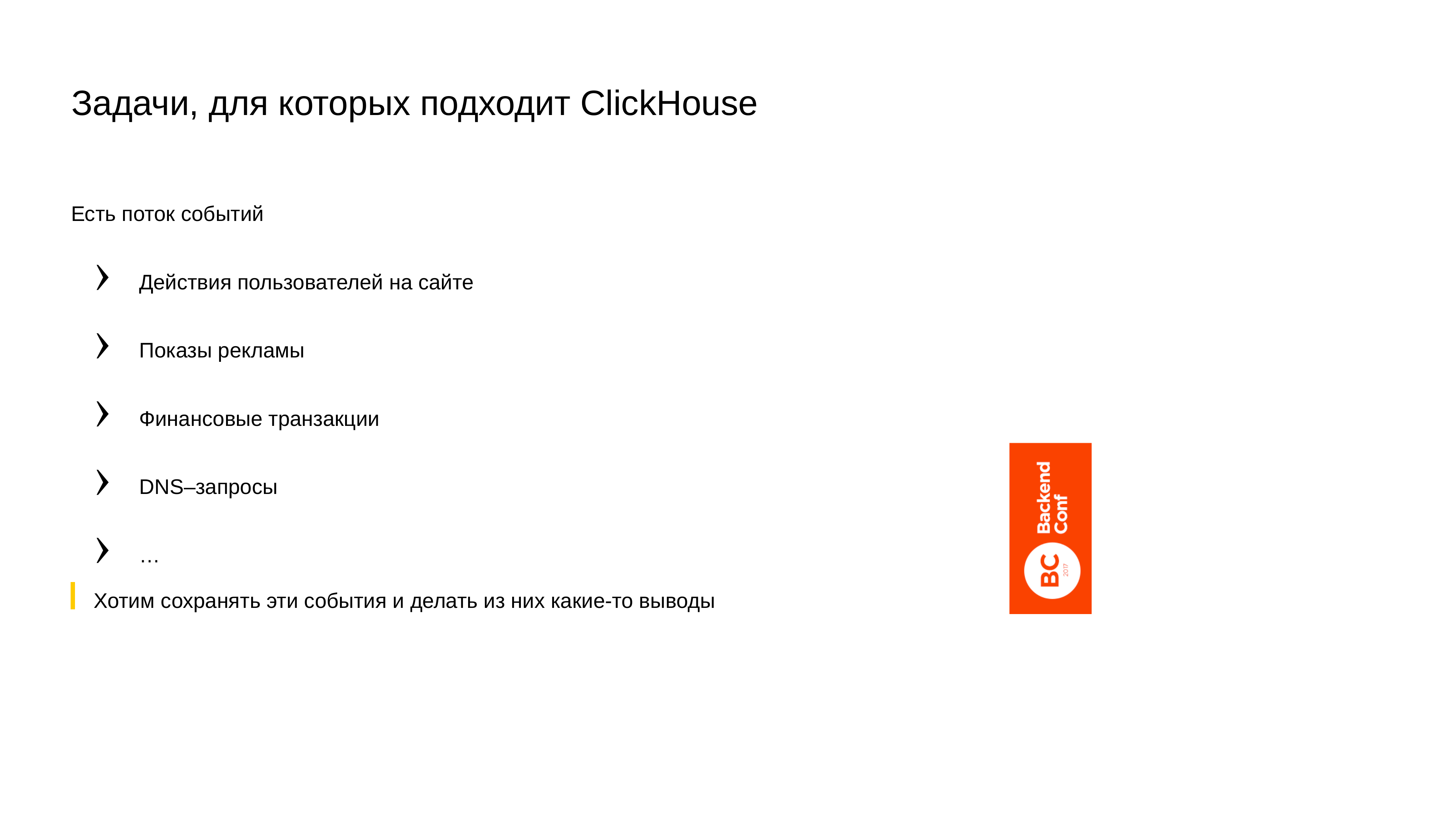

# Задачи, для которых подходит ClickHouse
Есть поток событий
Действия пользователей на сайте
Показы рекламы
Финансовые транзакции
DNS–запросы
…
Хотим сохранять эти события и делать из них какие-то выводы